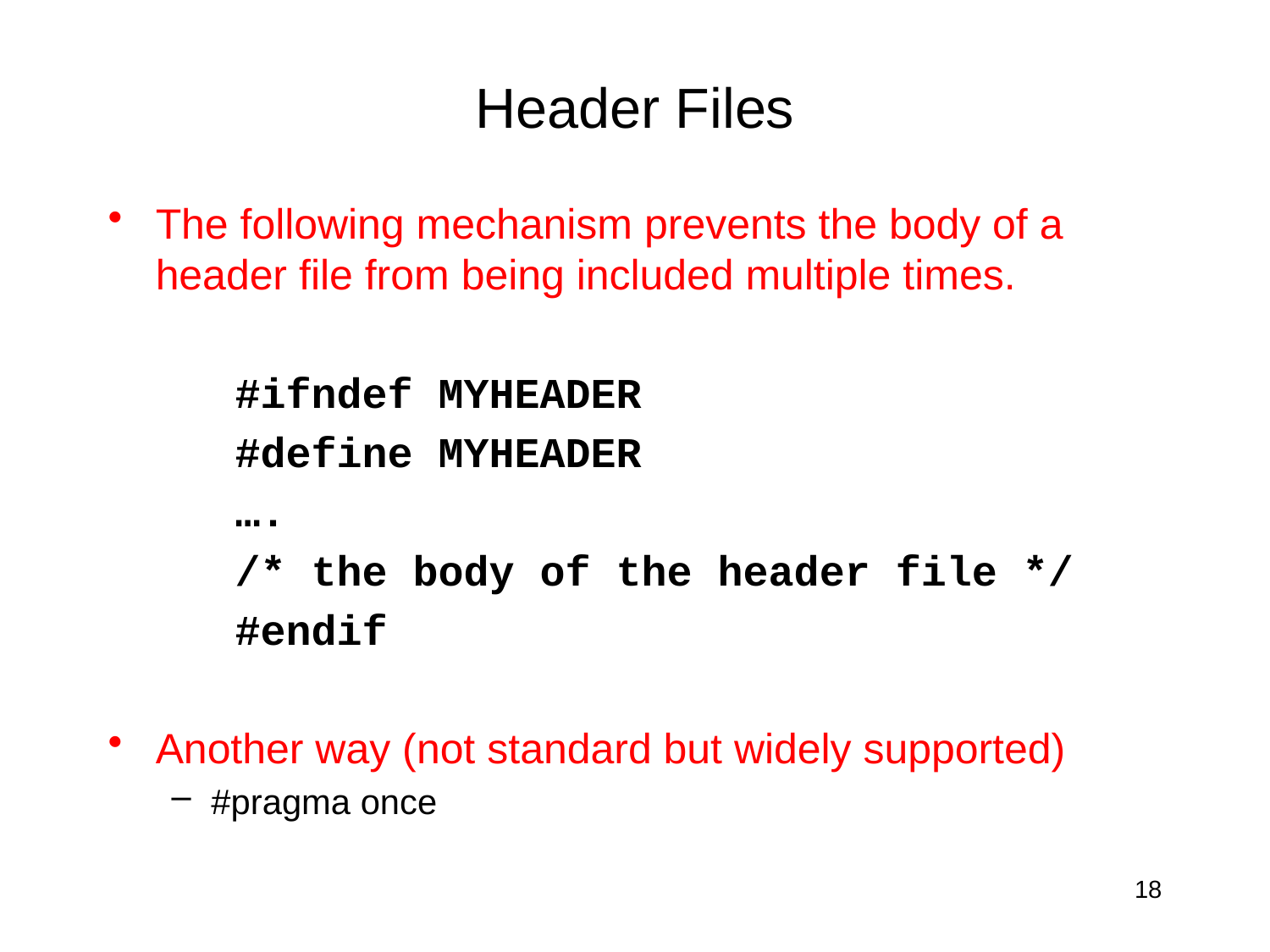

# Header Files
The following mechanism prevents the body of a header file from being included multiple times.

#ifndef MYHEADER
#define MYHEADER
….
/* the body of the header file */
#endif

Another way (not standard but widely supported)
#pragma once

18